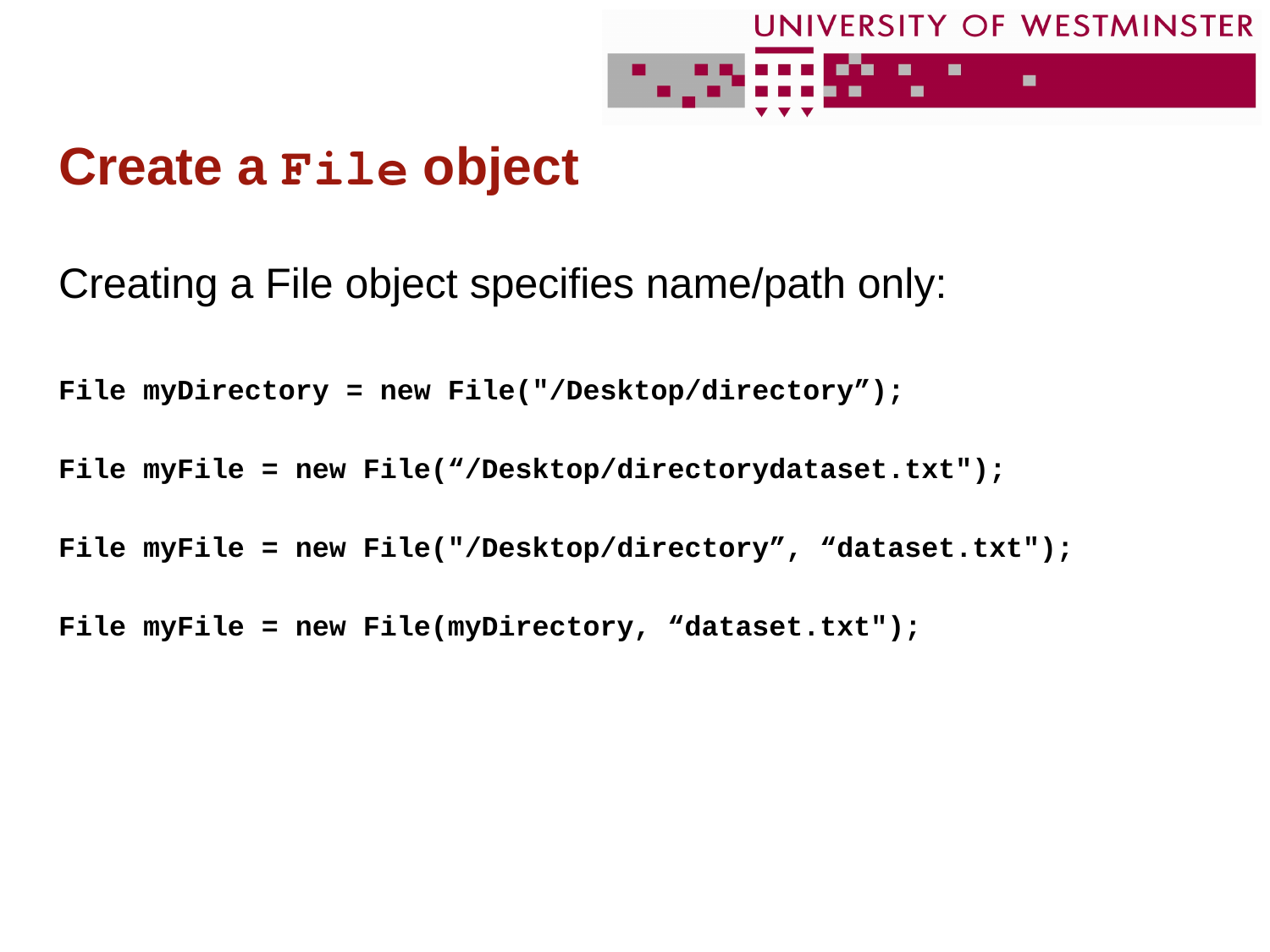

# Create a File object
Creating a File object specifies name/path only:

File myDirectory = new File("/Desktop/directory”);

File myFile = new File(“/Desktop/directorydataset.txt");

File myFile = new File("/Desktop/directory”, “dataset.txt");

File myFile = new File(myDirectory, “dataset.txt");